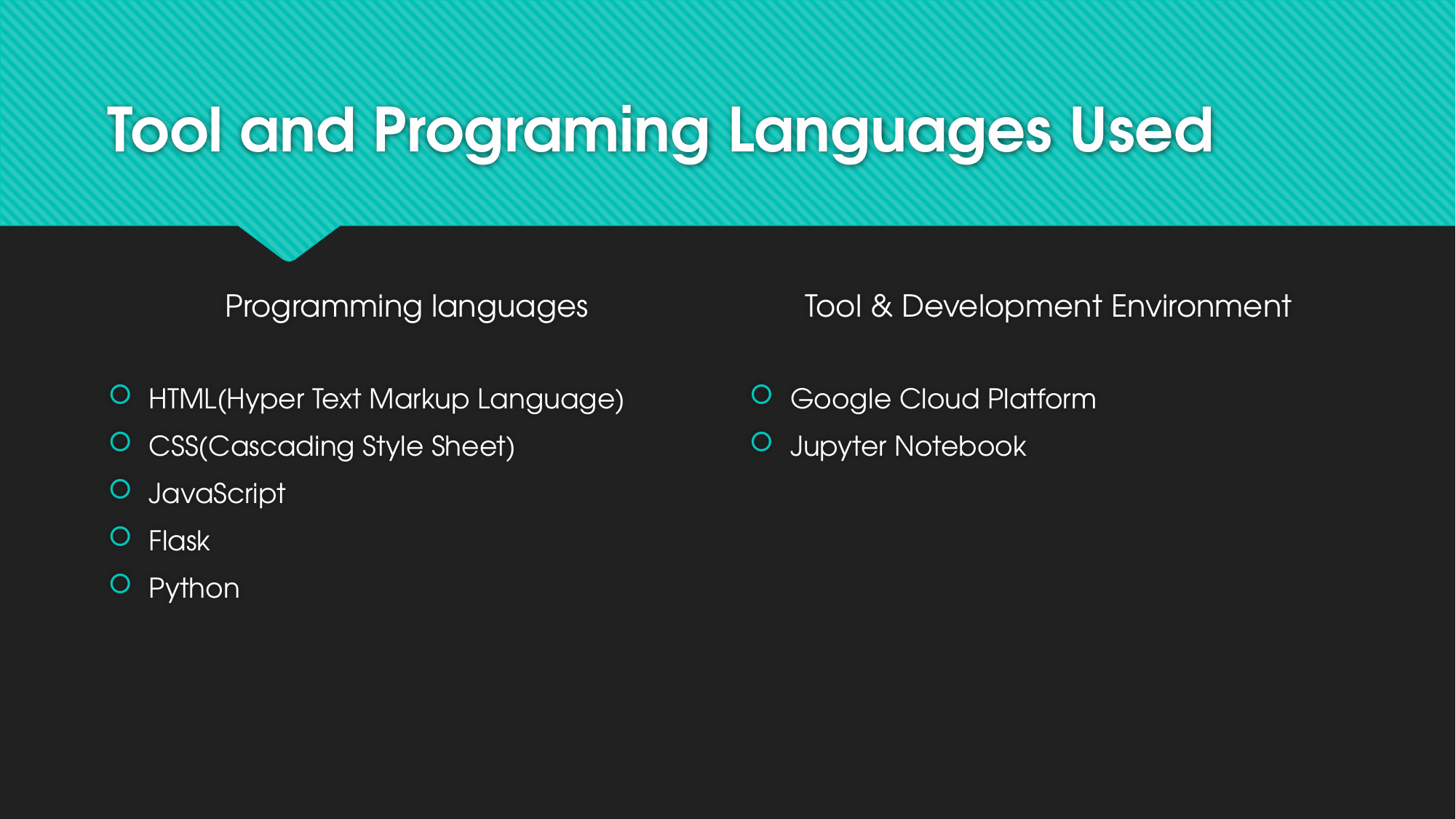

# Tool and Programing Languages Used
Programming languages
Tool & Development Environment

HTML(Hyper Text Markup Language)
CSS(Cascading Style Sheet)
JavaScript
Flask
Python

Google Cloud Platform
Jupyter Notebook